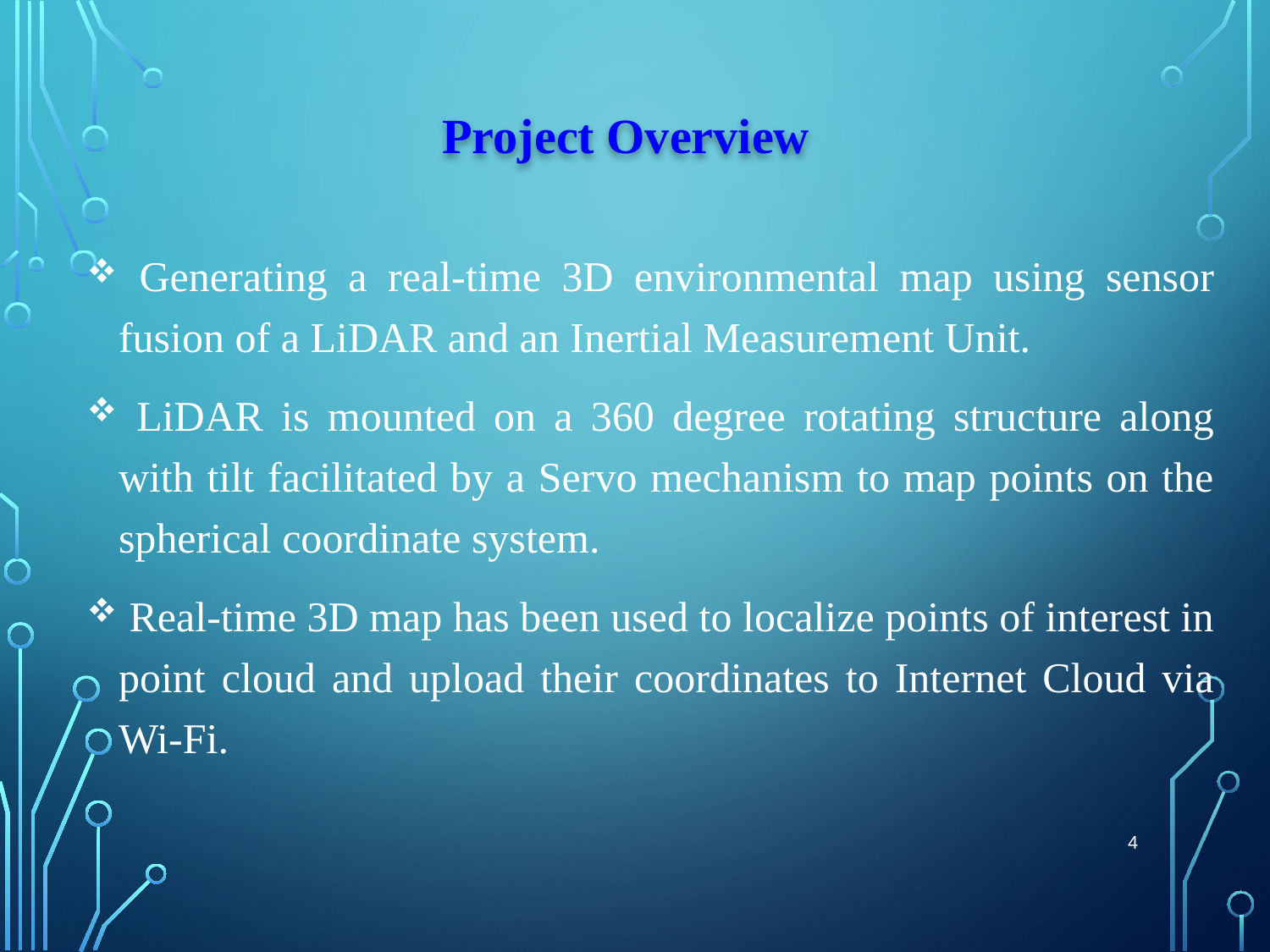

# Project Overview
 Generating a real-time 3D environmental map using sensor fusion of a LiDAR and an Inertial Measurement Unit.
 LiDAR is mounted on a 360 degree rotating structure along with tilt facilitated by a Servo mechanism to map points on the spherical coordinate system.
 Real-time 3D map has been used to localize points of interest in point cloud and upload their coordinates to Internet Cloud via Wi-Fi.

4